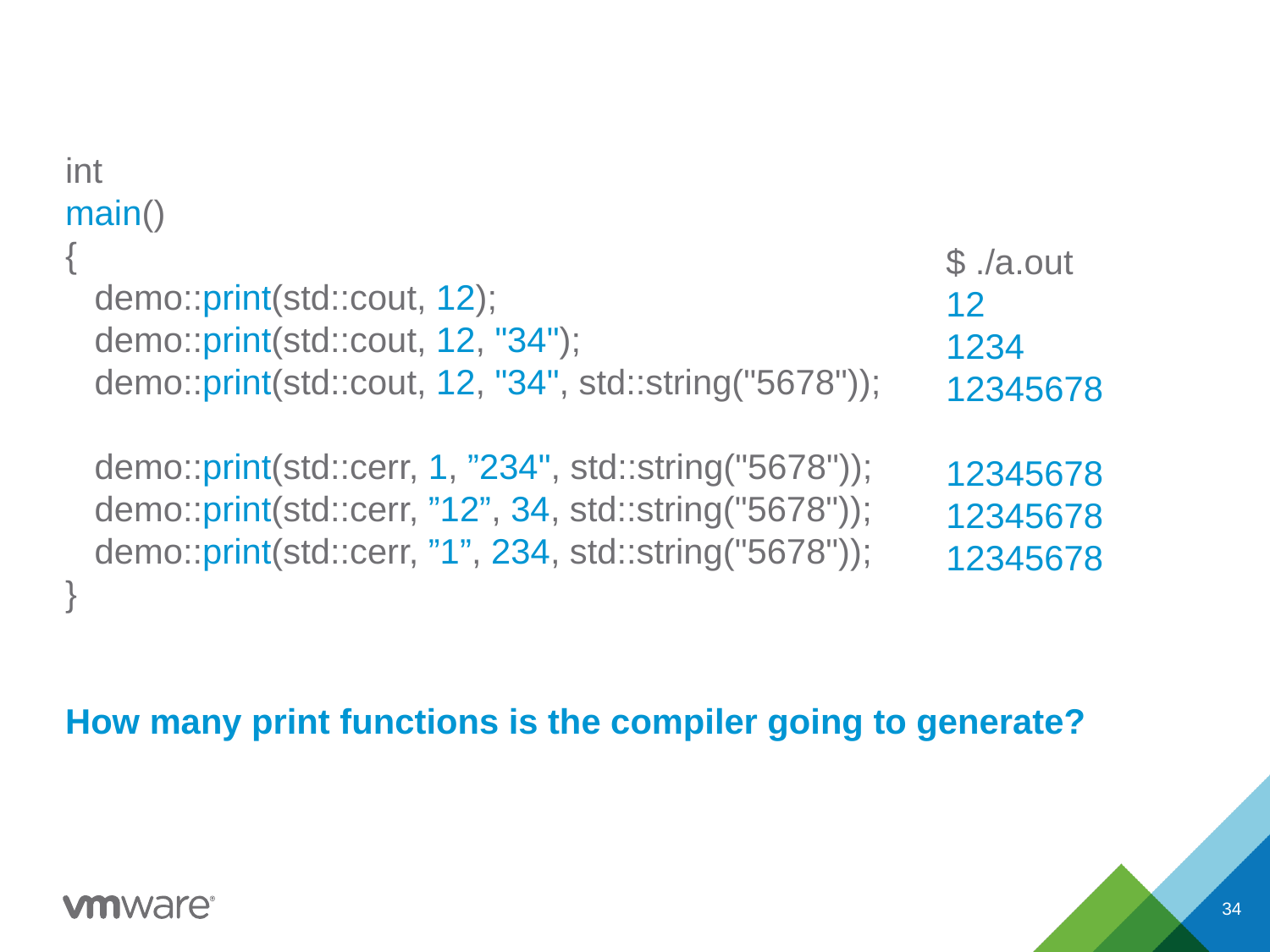

int
main()
{
   demo::print(std::cout, 12);
   demo::print(std::cout, 12, "34");
   demo::print(std::cout, 12, "34", std::string("5678"));

   demo::print(std::cerr, 1, ”234", std::string("5678"));
   demo::print(std::cerr, ”12”, 34, std::string("5678"));
   demo::print(std::cerr, ”1”, 234, std::string("5678"));
}

How many print functions is the compiler going to generate?

$ ./a.out
12
1234
12345678

12345678
12345678
12345678

34